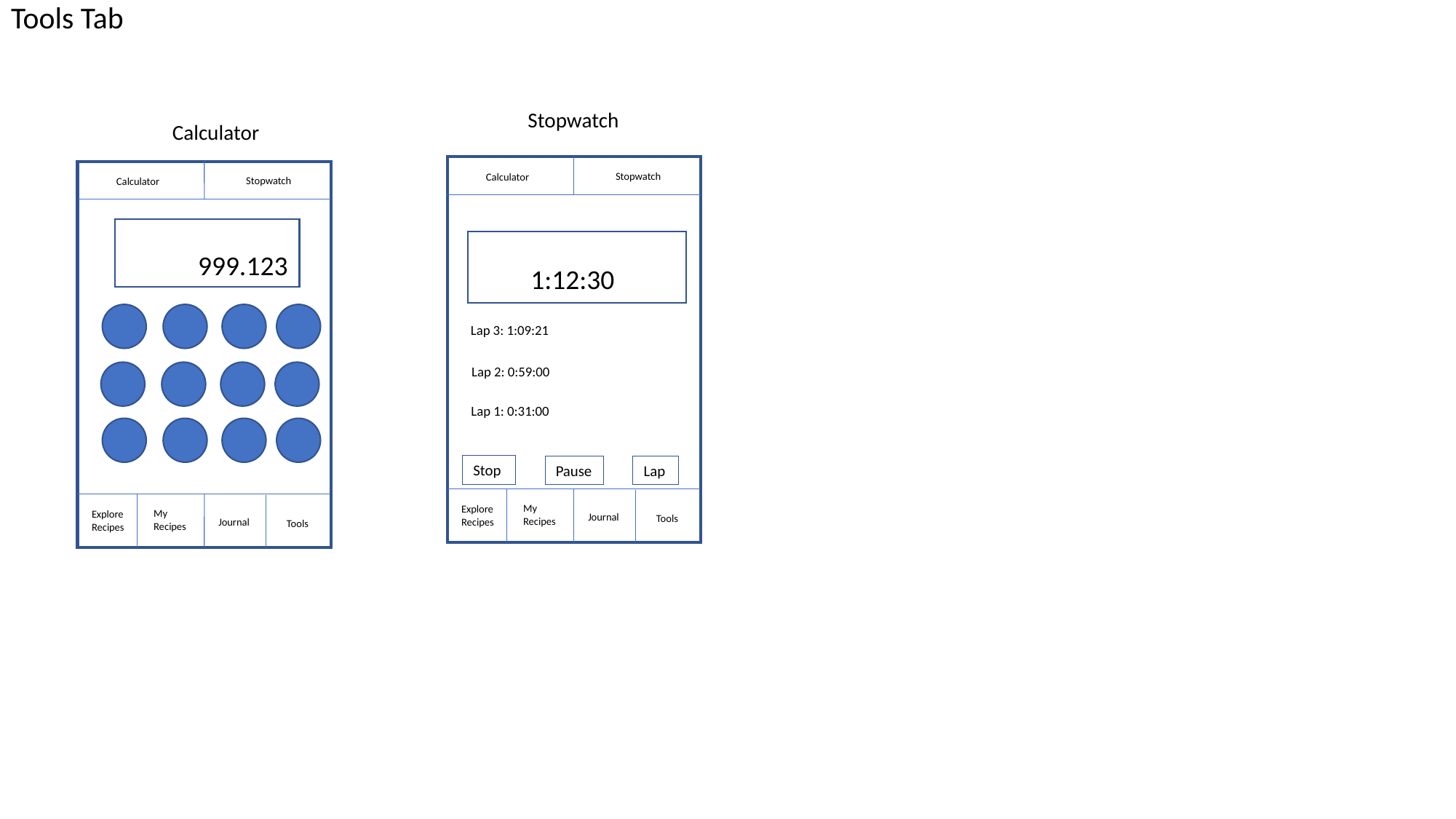

# Tools Tab
Stopwatch
Calculator

Stopwatch
Calculator
Stopwatch
Calculator

999.123
1:12:30

Lap 3: 1:09:21
Lap 2: 0:59:00

Lap 1: 0:31:00

Stop
Pause
Lap
My Recipes
Explore Recipes
My Recipes
Explore Recipes
Journal
Tools
Journal
Tools